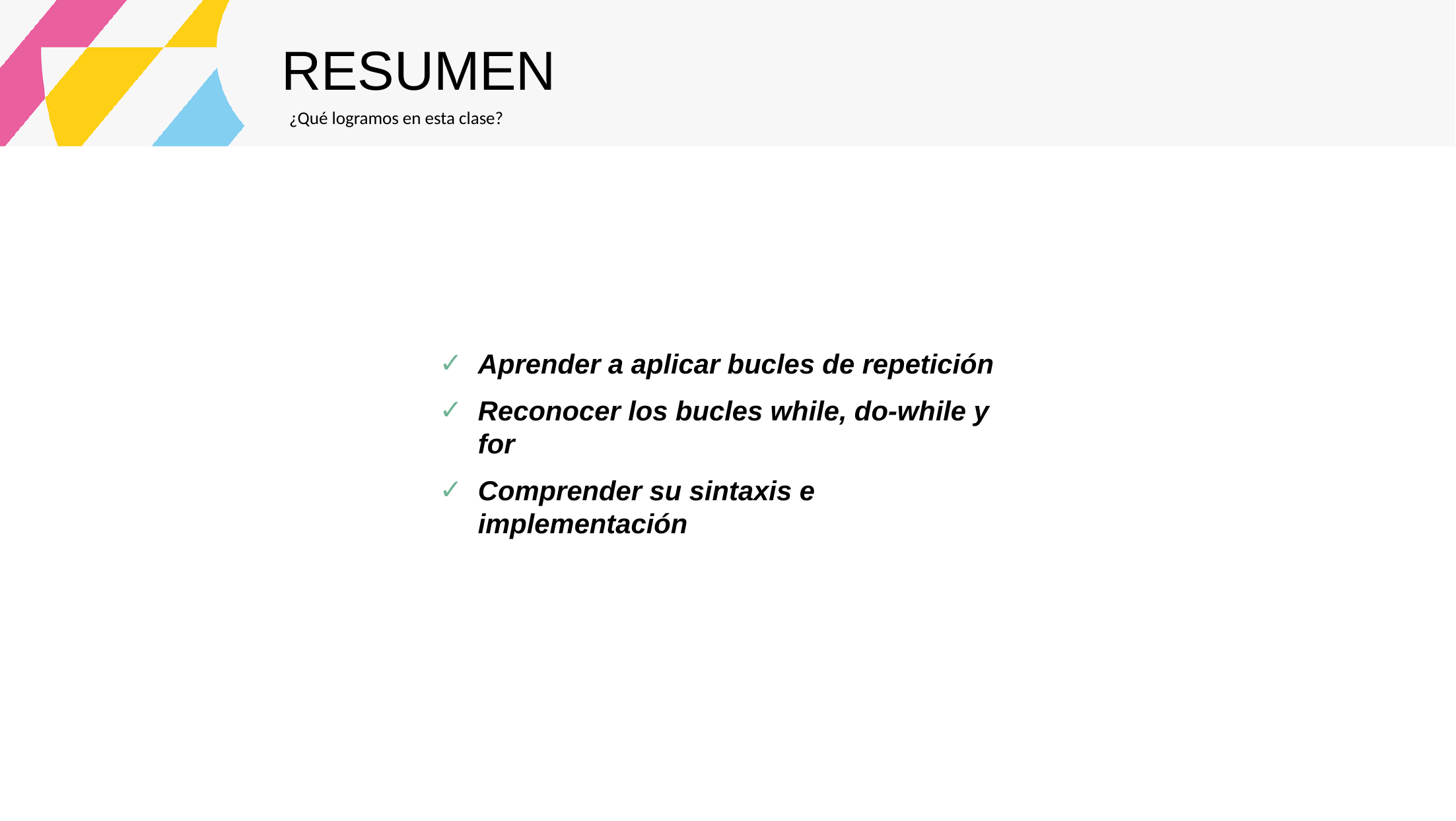

RESUMEN
¿Qué logramos en esta clase?
Aprender a aplicar bucles de repetición
Reconocer los bucles while, do-while y for
Comprender su sintaxis e implementación